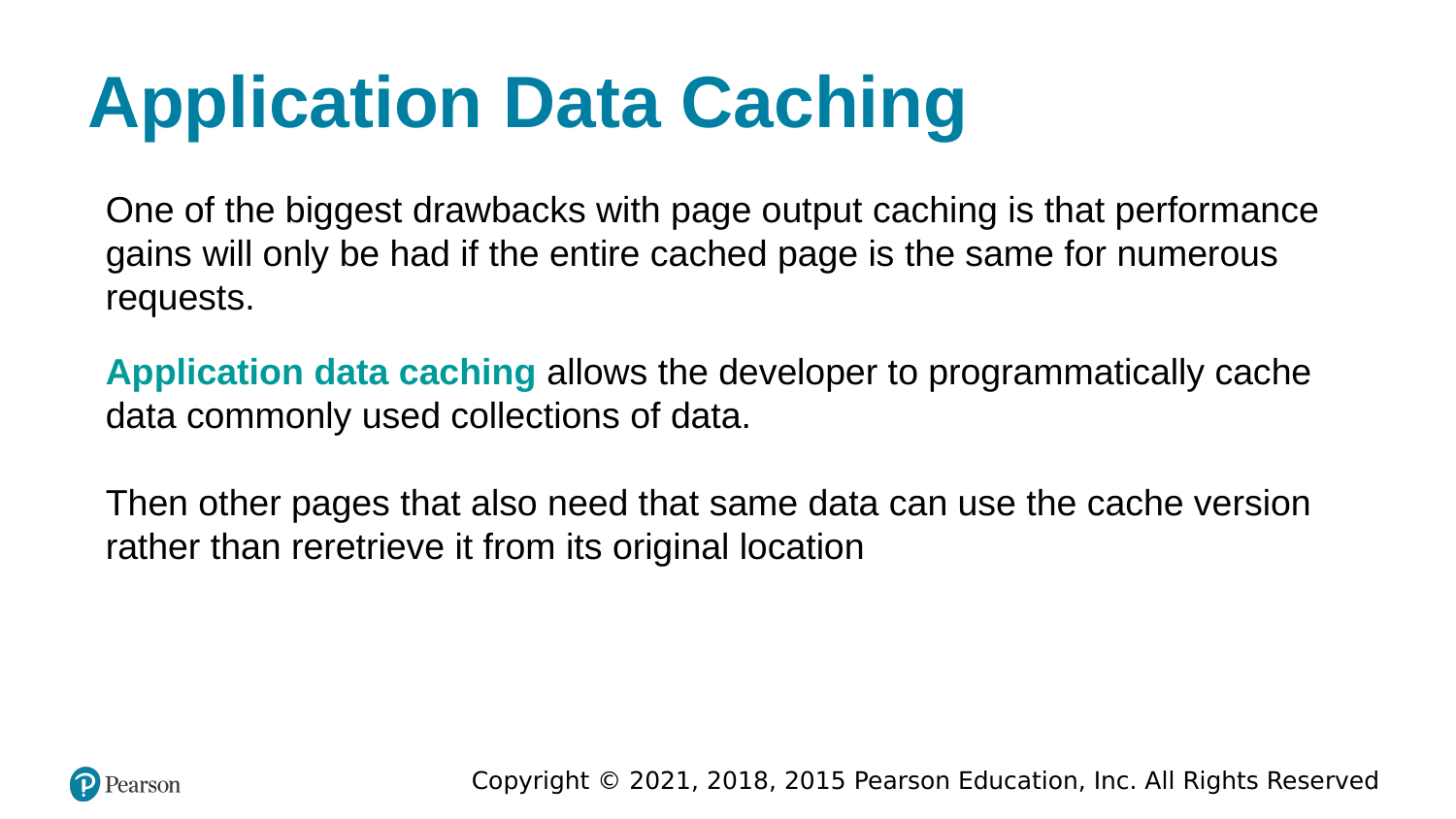

# Application Data Caching
One of the biggest drawbacks with page output caching is that performance gains will only be had if the entire cached page is the same for numerous requests.
Application data caching allows the developer to programmatically cache data commonly used collections of data.
Then other pages that also need that same data can use the cache version rather than reretrieve it from its original location